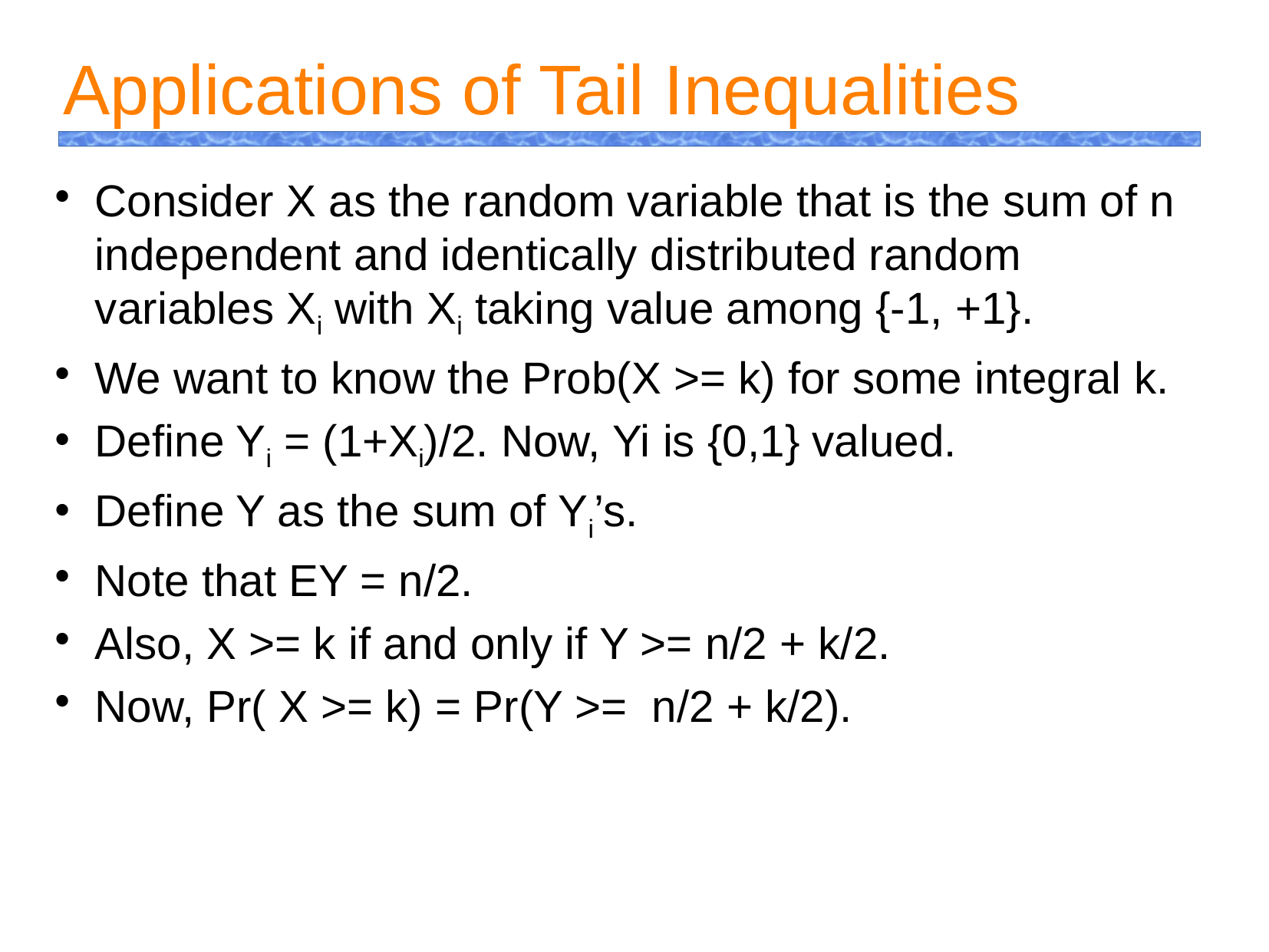

Applications of Tail Inequalities
Consider X as the random variable that is the sum of n independent and identically distributed random variables Xi with Xi taking value among {-1, +1}.
We want to know the Prob(X >= k) for some integral k.
Define Yi = (1+Xi)/2. Now, Yi is {0,1} valued.
Define Y as the sum of Yi’s.
Note that EY = n/2.
Also, X >= k if and only if Y >= n/2 + k/2.
Now, Pr( X >= k) = Pr(Y >=  n/2 + k/2).